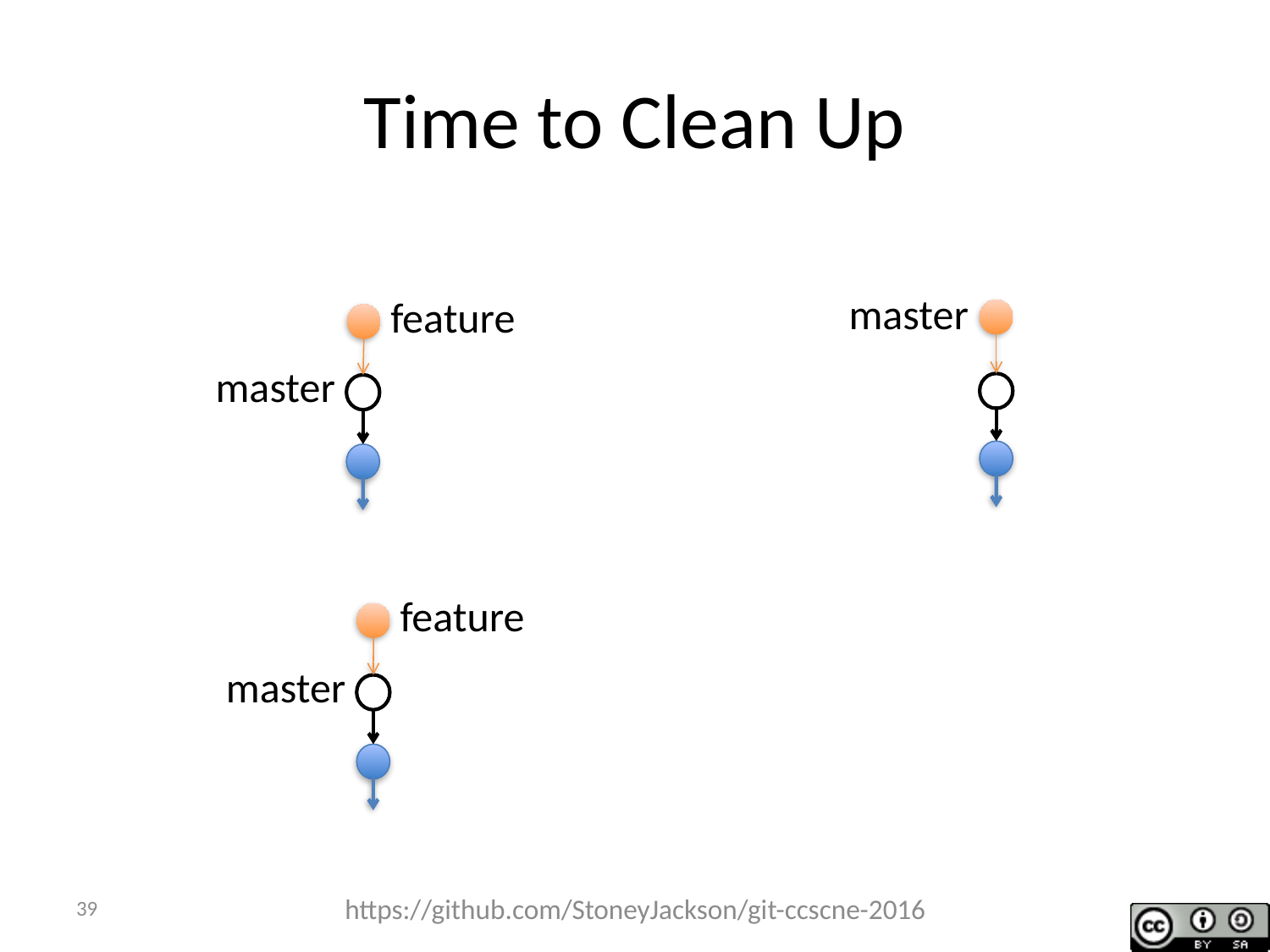

# Time to Clean Up
master
feature

master

feature

master

39
https://github.com/StoneyJackson/git-ccscne-2016